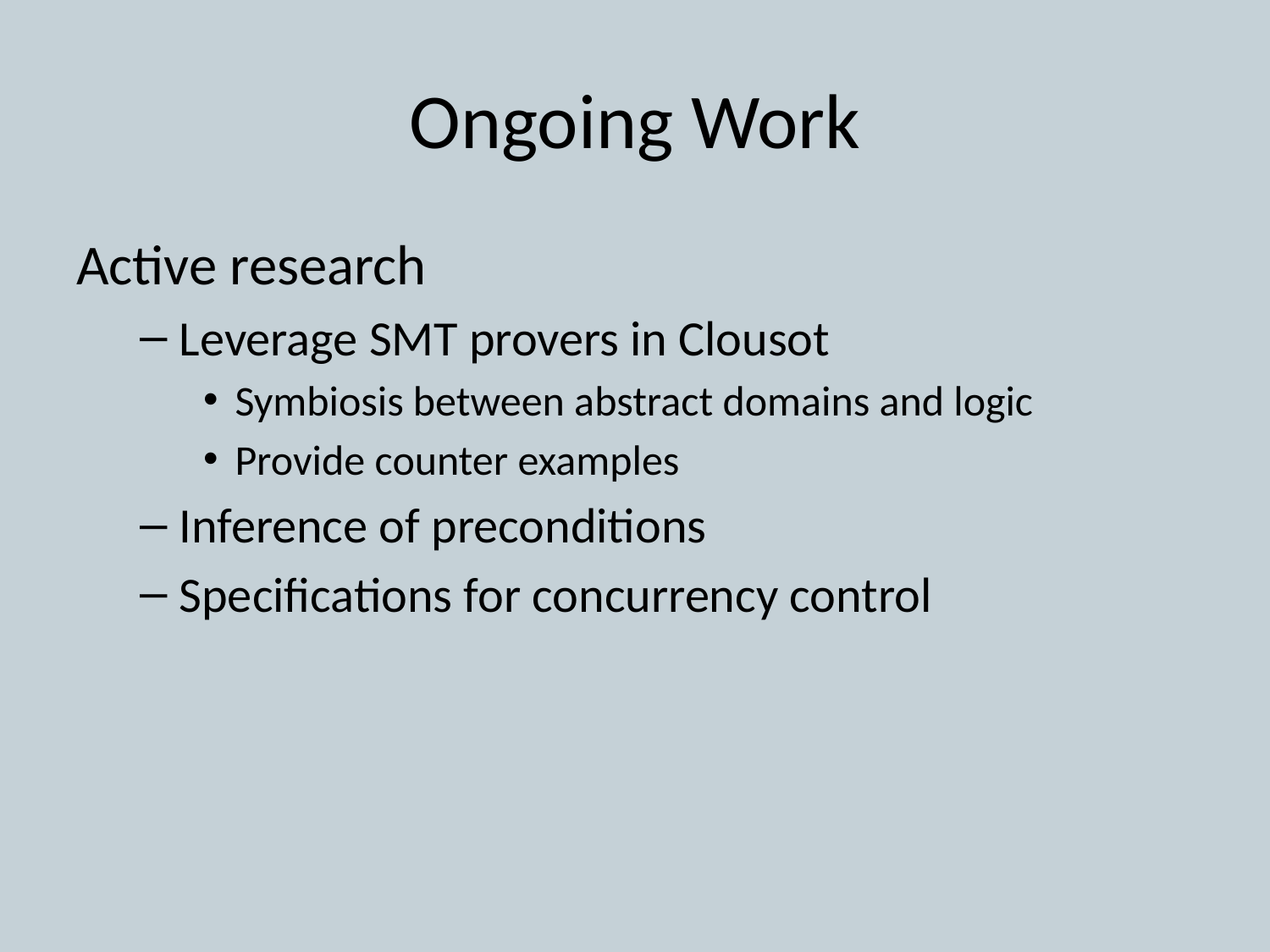

# Ongoing Work
Active research
Leverage SMT provers in Clousot
Symbiosis between abstract domains and logic
Provide counter examples
Inference of preconditions
Specifications for concurrency control